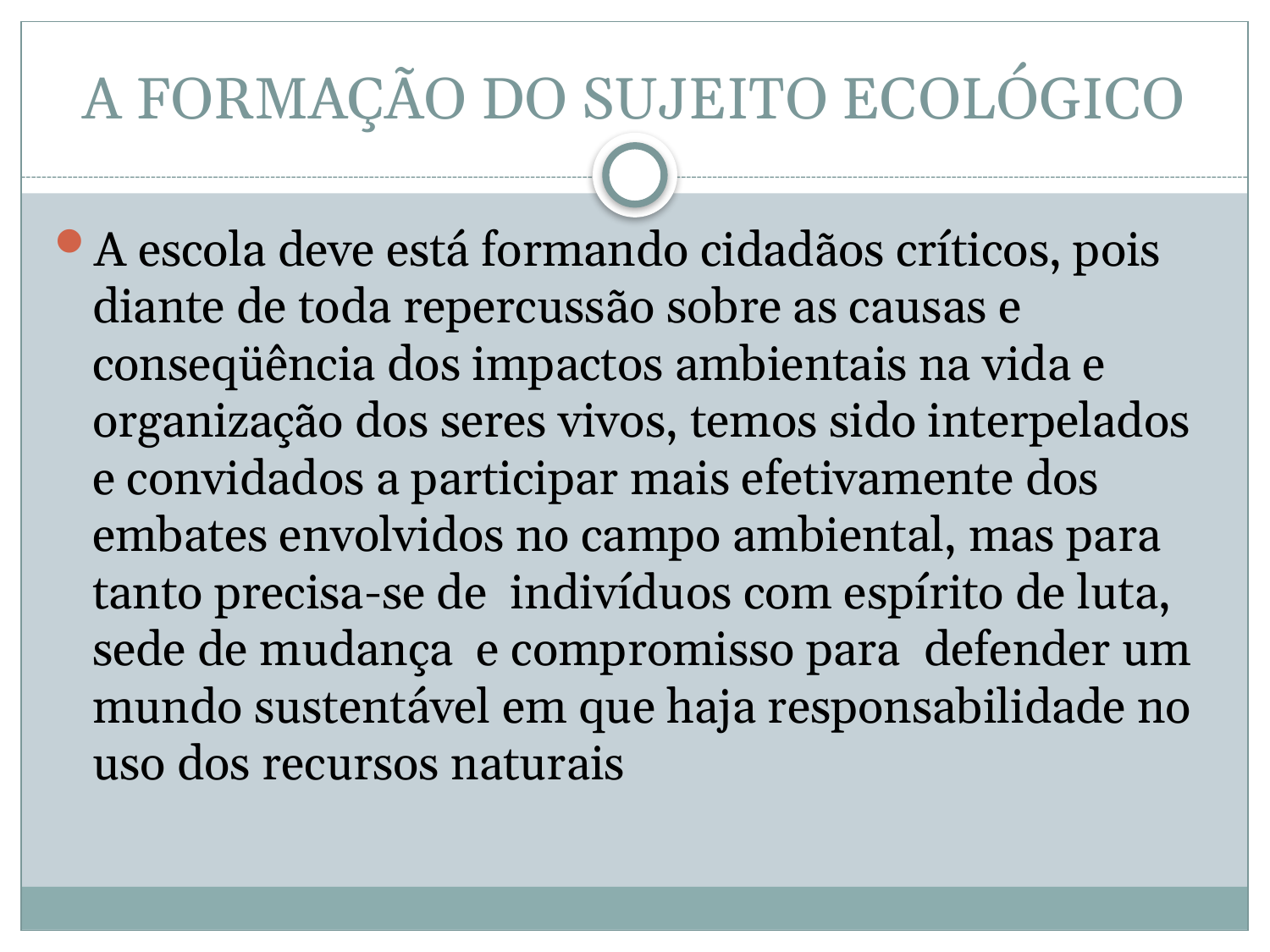

# A FORMAÇÃO DO SUJEITO ECOLÓGICO
A escola deve está formando cidadãos críticos, pois diante de toda repercussão sobre as causas e conseqüência dos impactos ambientais na vida e organização dos seres vivos, temos sido interpelados e convidados a participar mais efetivamente dos embates envolvidos no campo ambiental, mas para tanto precisa-se de  indivíduos com espírito de luta, sede de mudança  e compromisso para  defender um mundo sustentável em que haja responsabilidade no uso dos recursos naturais